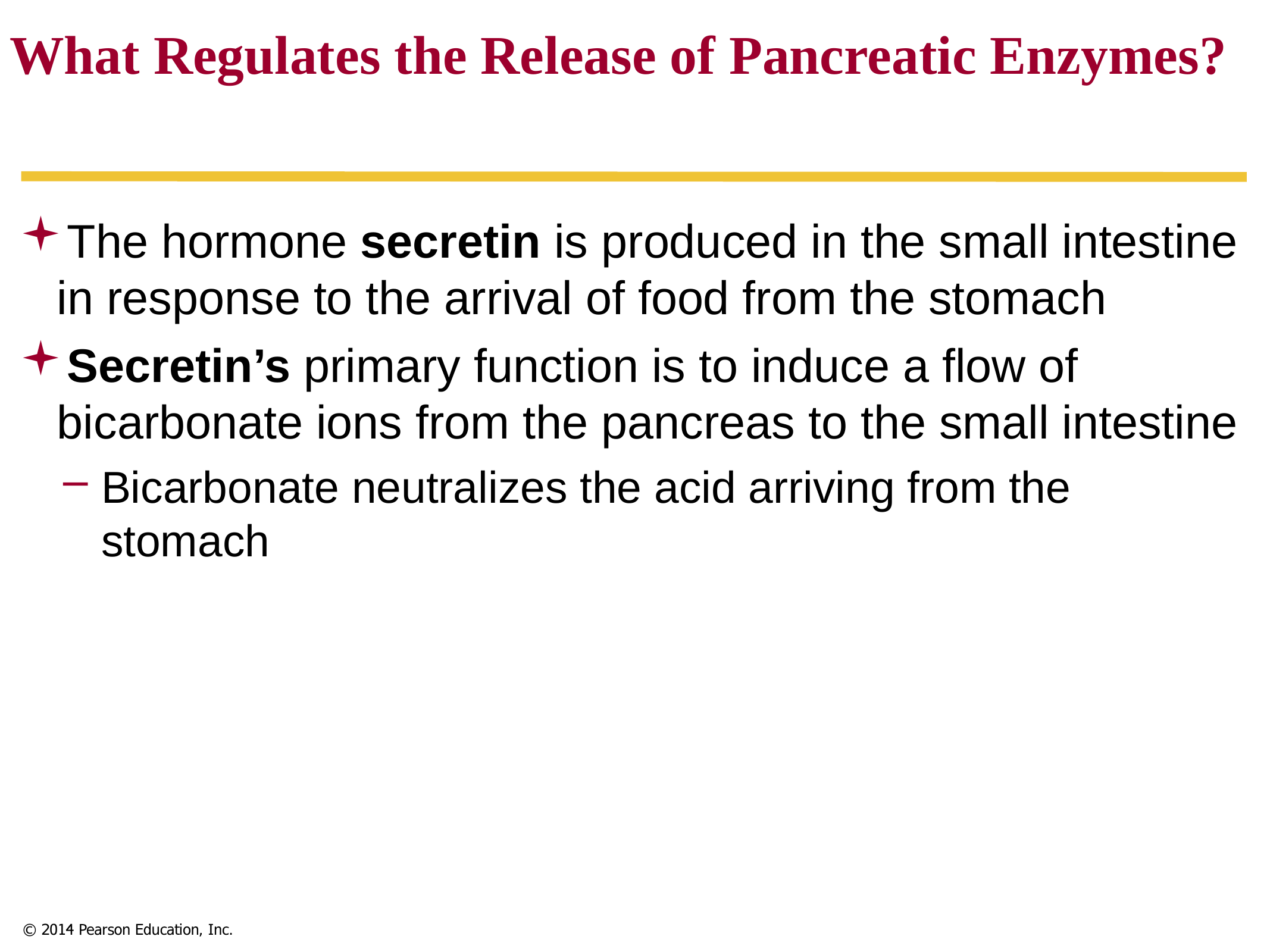

What Regulates the Release of Pancreatic Enzymes?

The hormone secretin is produced in the small intestine in response to the arrival of food from the stomach
Secretin’s primary function is to induce a flow of bicarbonate ions from the pancreas to the small intestine
Bicarbonate neutralizes the acid arriving from the stomach